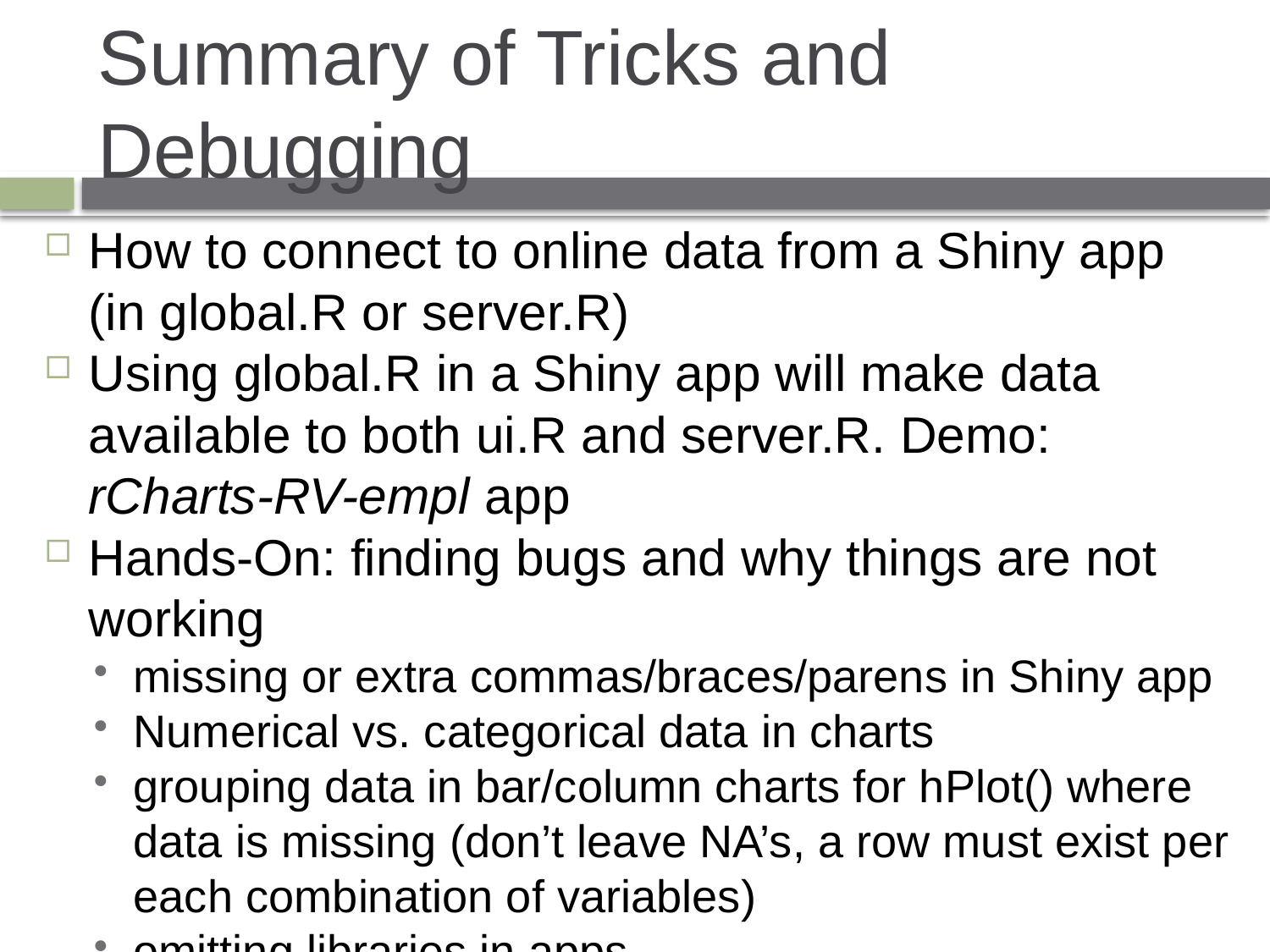

# Summary of Tricks and Debugging
How to connect to online data from a Shiny app (in global.R or server.R)
Using global.R in a Shiny app will make data available to both ui.R and server.R. Demo: rCharts-RV-empl app
Hands-On: finding bugs and why things are not working
missing or extra commas/braces/parens in Shiny app
Numerical vs. categorical data in charts
grouping data in bar/column charts for hPlot() where data is missing (don’t leave NA’s, a row must exist per each combination of variables)
omitting libraries in apps